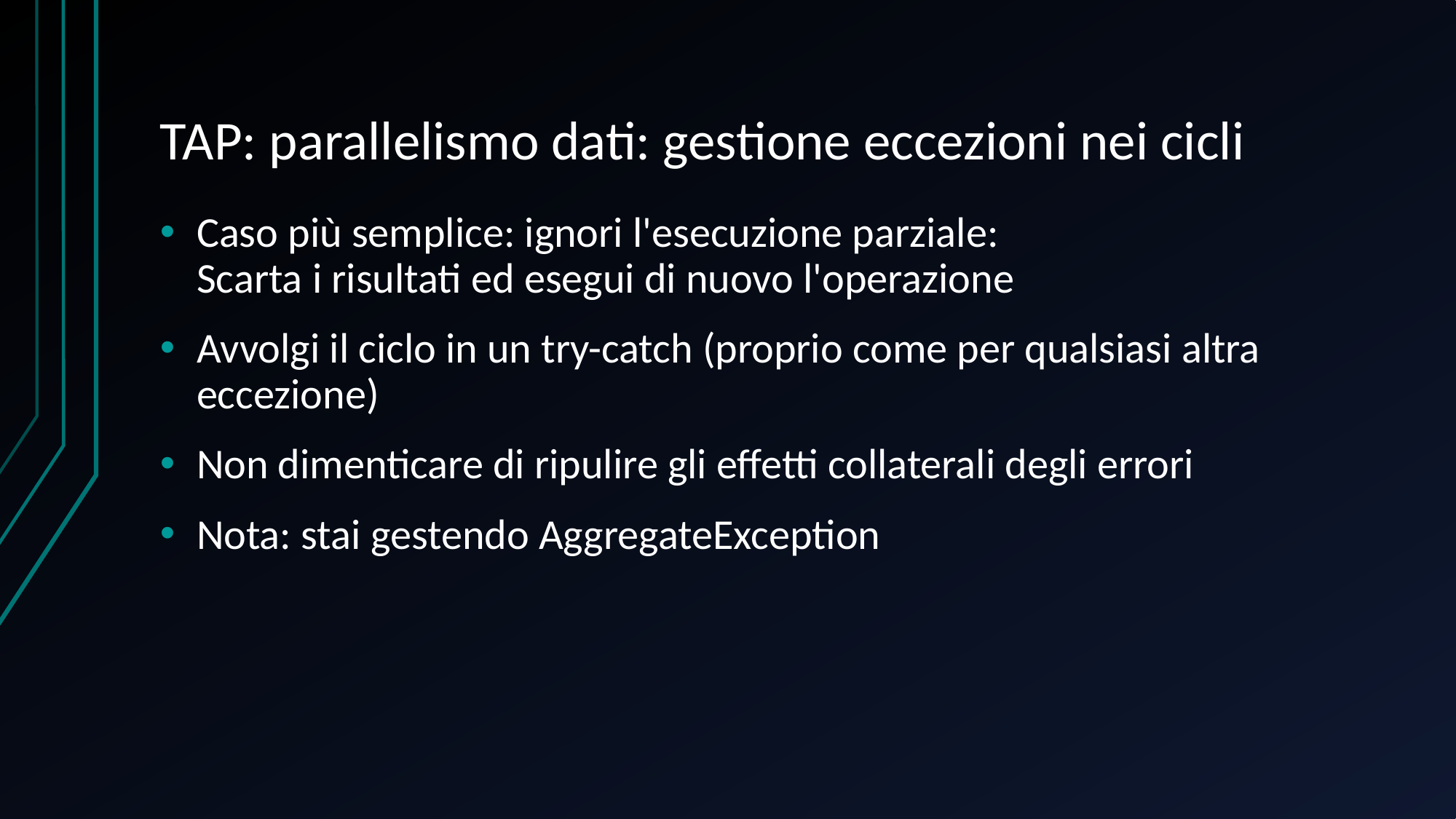

# TAP: parallelismo dati: gestione eccezioni nei cicli
Caso più semplice: ignori l'esecuzione parziale:
Scarta i risultati ed esegui di nuovo l'operazione
Avvolgi il ciclo in un try-catch (proprio come per qualsiasi altra eccezione)
Non dimenticare di ripulire gli effetti collaterali degli errori
Nota: stai gestendo AggregateException